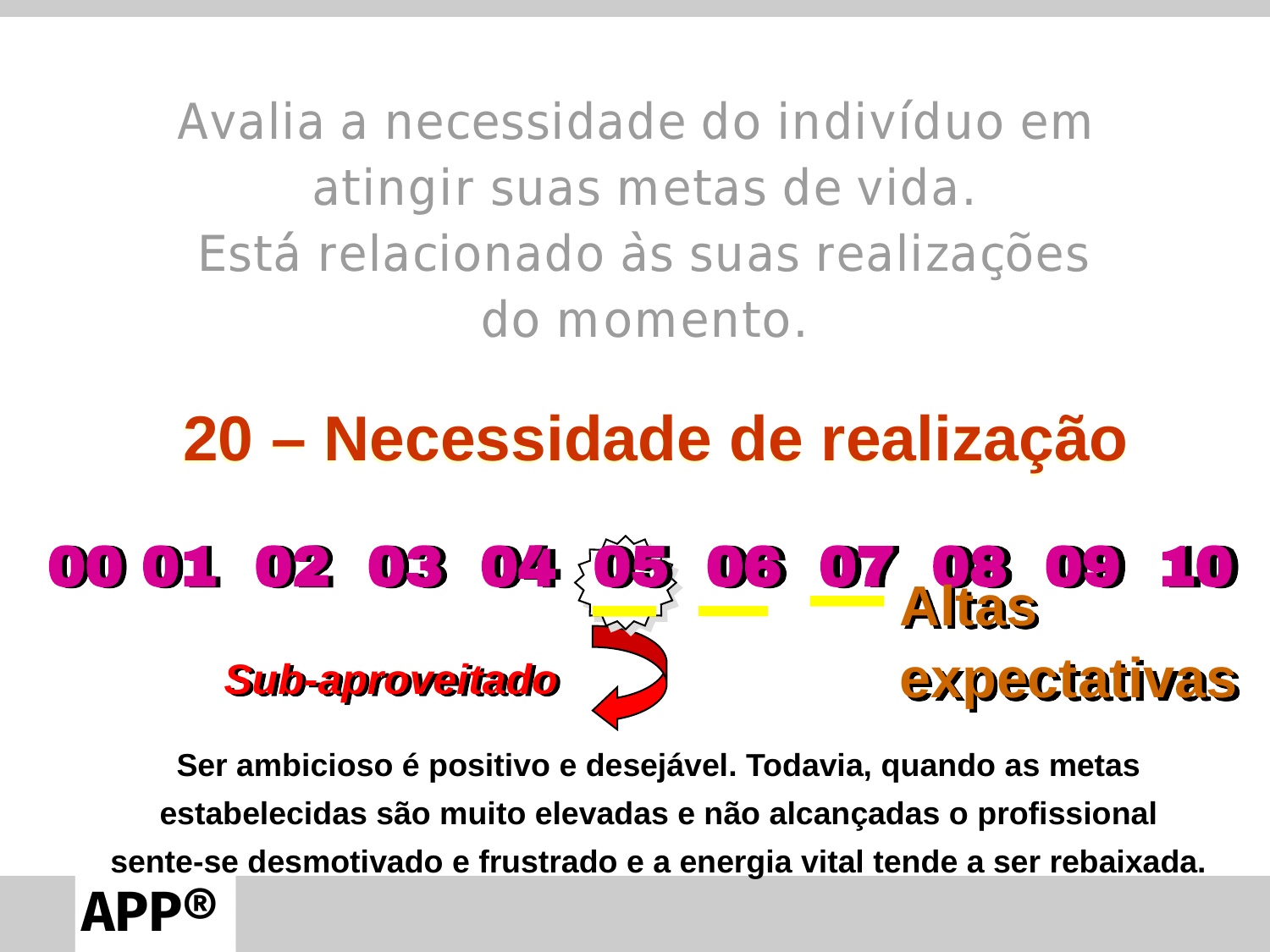

Avalia a necessidade do indivíduo em
atingir suas metas de vida.
Está relacionado às suas realizações
do momento.
20 – Necessidade de realização
00 01  02  03  04  05  06  07  08  09  10

Altas
expectativas

Sub-aproveitado
Ser ambicioso é positivo e desejável. Todavia, quando as metas
estabelecidas são muito elevadas e não alcançadas o profissional
sente-se desmotivado e frustrado e a energia vital tende a ser rebaixada.